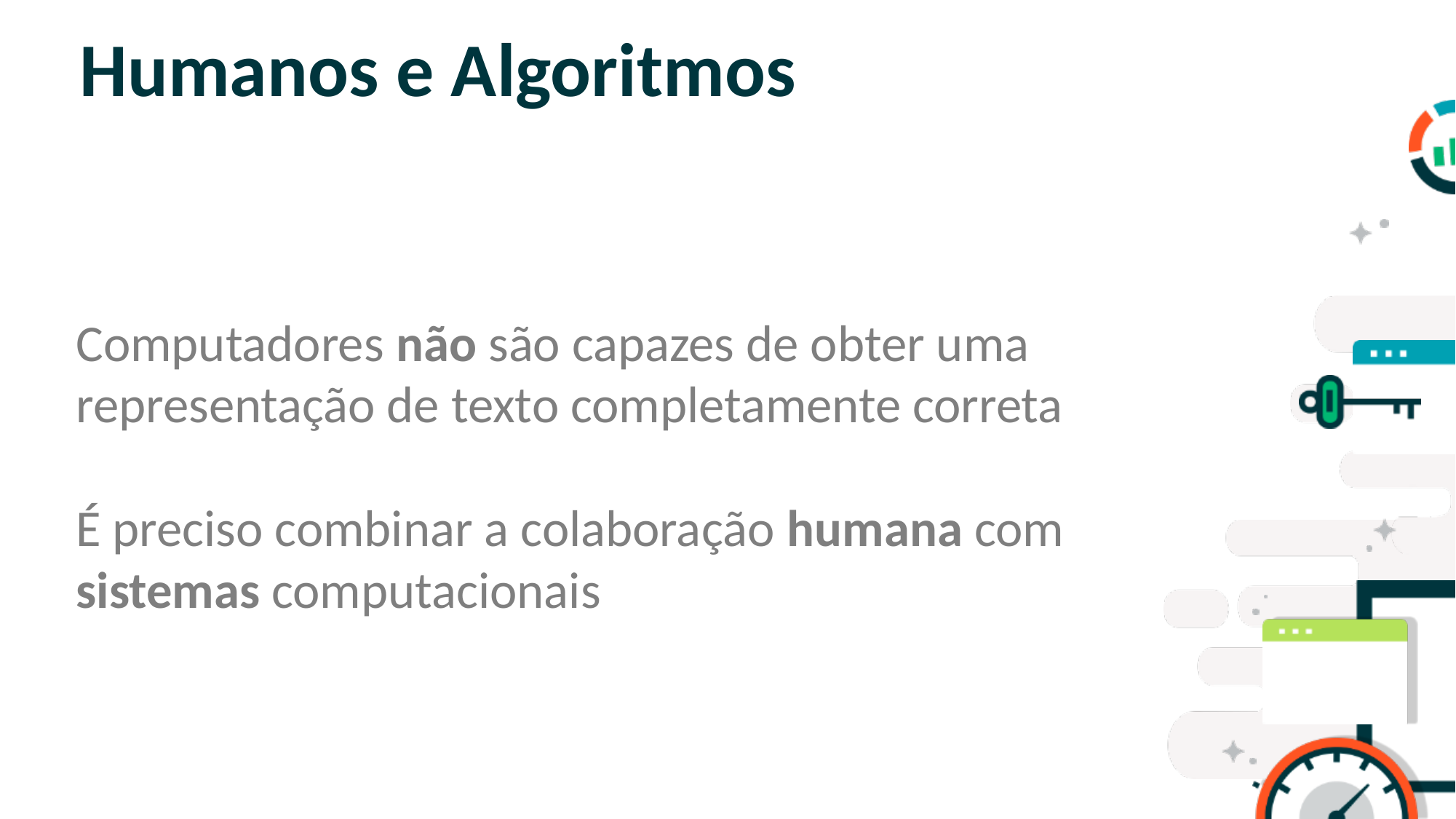

# Humanos e Algoritmos
Computadores não são capazes de obter uma representação de texto completamente correta
É preciso combinar a colaboração humana com sistemas computacionais
SLIDE PARA TÓPICOS